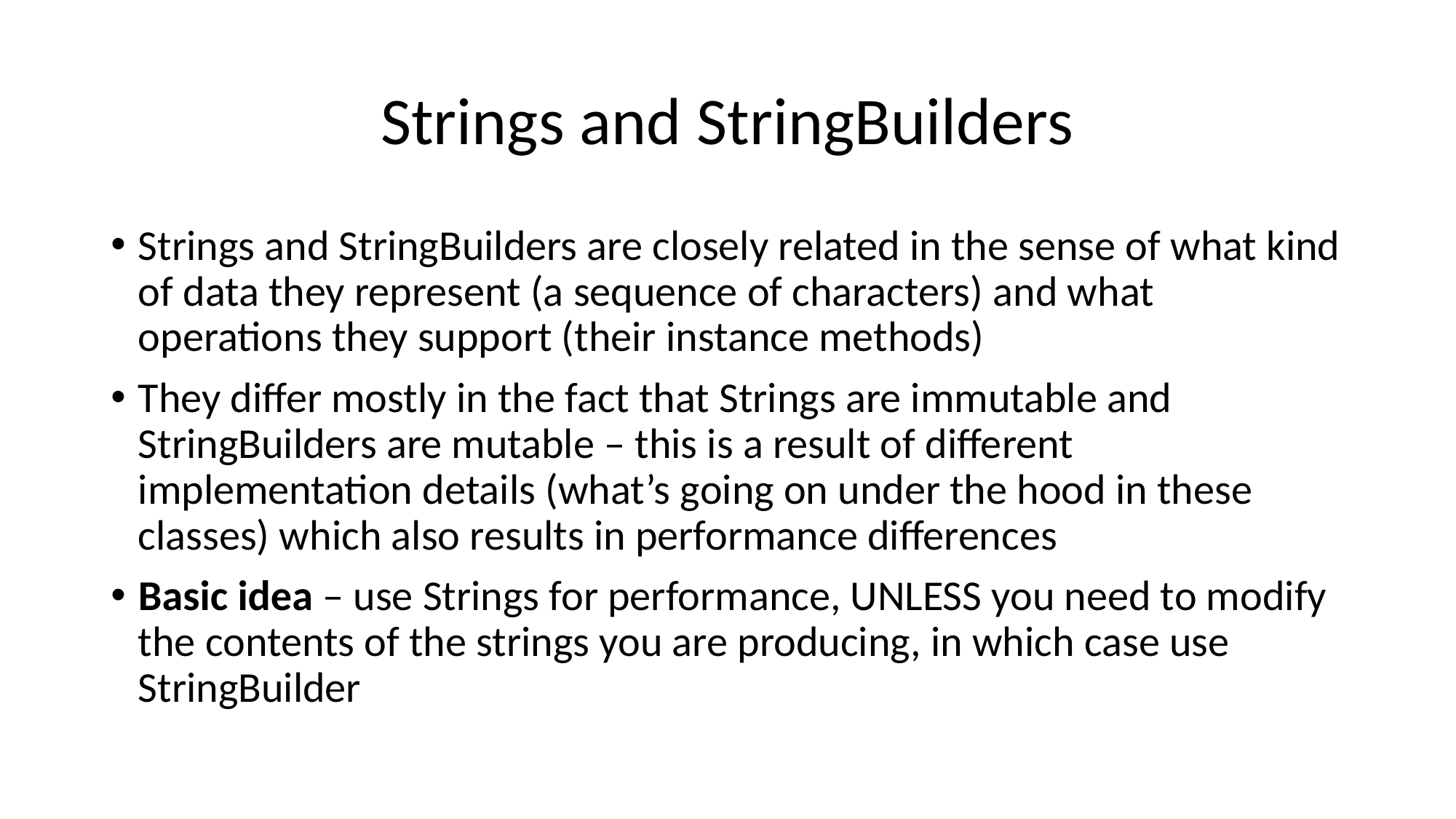

# Strings and StringBuilders
Strings and StringBuilders are closely related in the sense of what kind of data they represent (a sequence of characters) and what operations they support (their instance methods)
They differ mostly in the fact that Strings are immutable and StringBuilders are mutable – this is a result of different implementation details (what’s going on under the hood in these classes) which also results in performance differences
Basic idea – use Strings for performance, UNLESS you need to modify the contents of the strings you are producing, in which case use StringBuilder